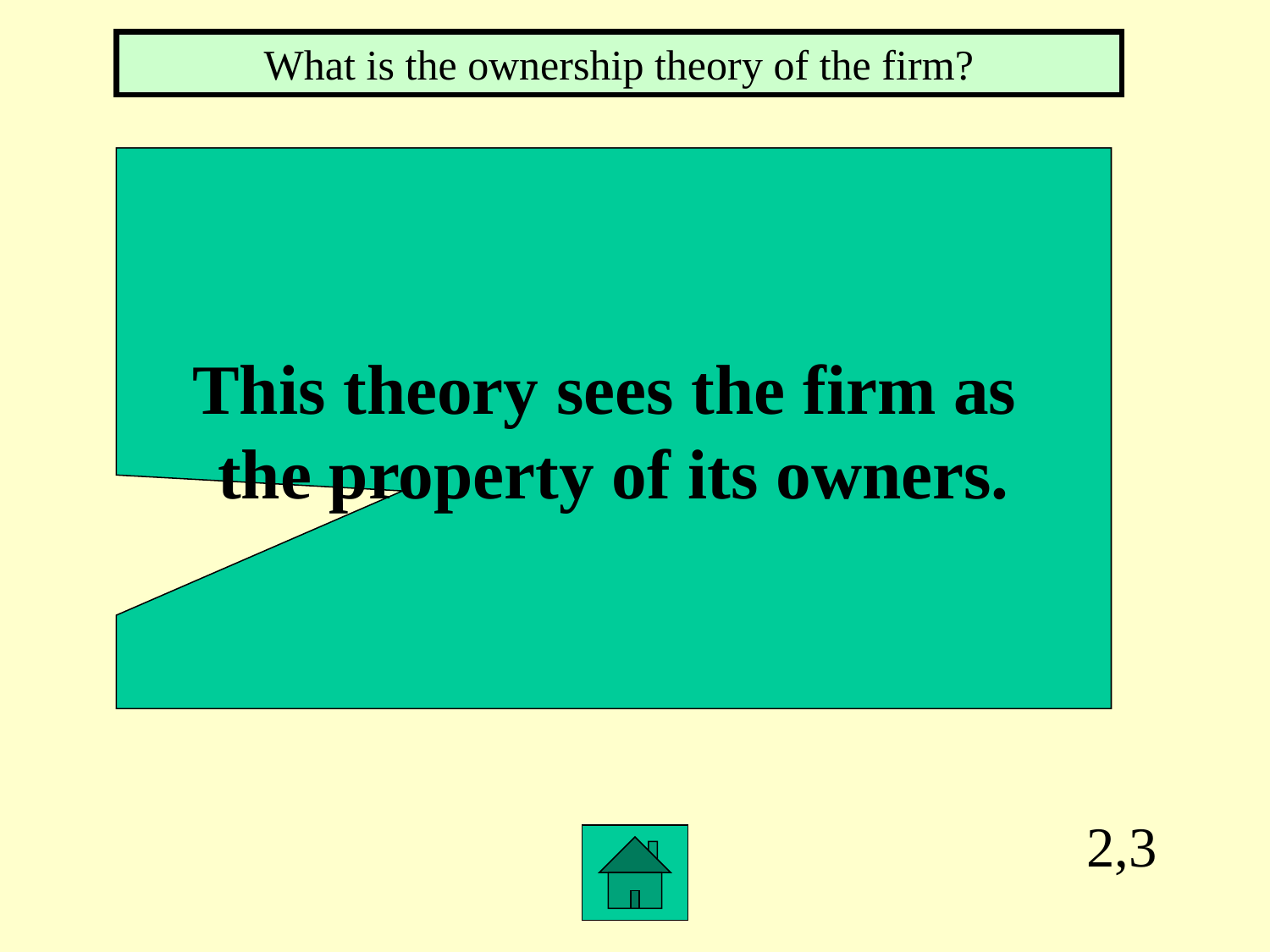

What is the ownership theory of the firm?
This theory sees the firm as
the property of its owners.
2,3